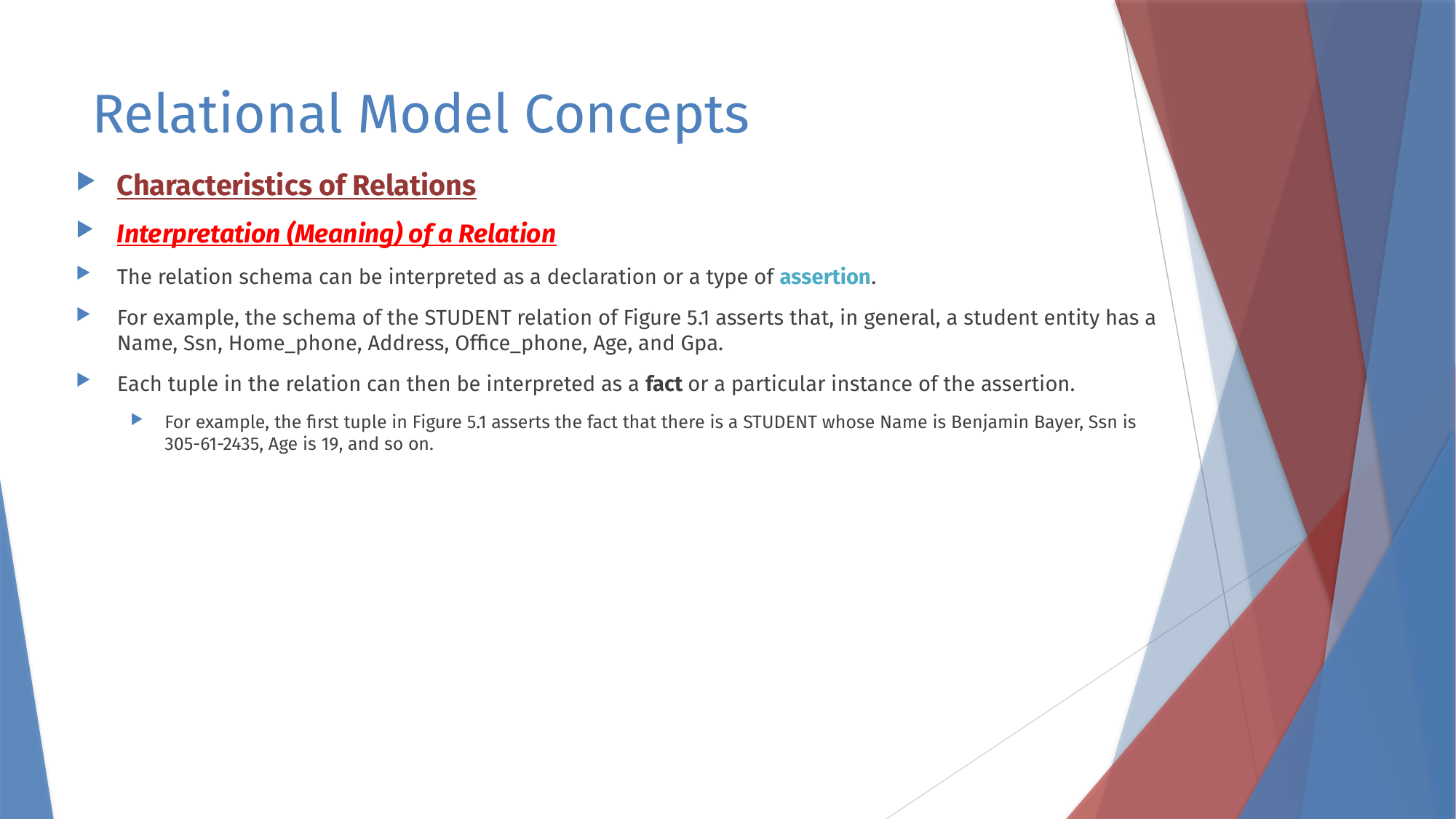

# Relational Model Concepts
Characteristics of Relations
Interpretation (Meaning) of a Relation
The relation schema can be interpreted as a declaration or a type of assertion.
For example, the schema of the STUDENT relation of Figure 5.1 asserts that, in general, a student entity has a Name, Ssn, Home_phone, Address, Office_phone, Age, and Gpa.
Each tuple in the relation can then be interpreted as a fact or a particular instance of the assertion.
For example, the first tuple in Figure 5.1 asserts the fact that there is a STUDENT whose Name is Benjamin Bayer, Ssn is 305-61-2435, Age is 19, and so on.